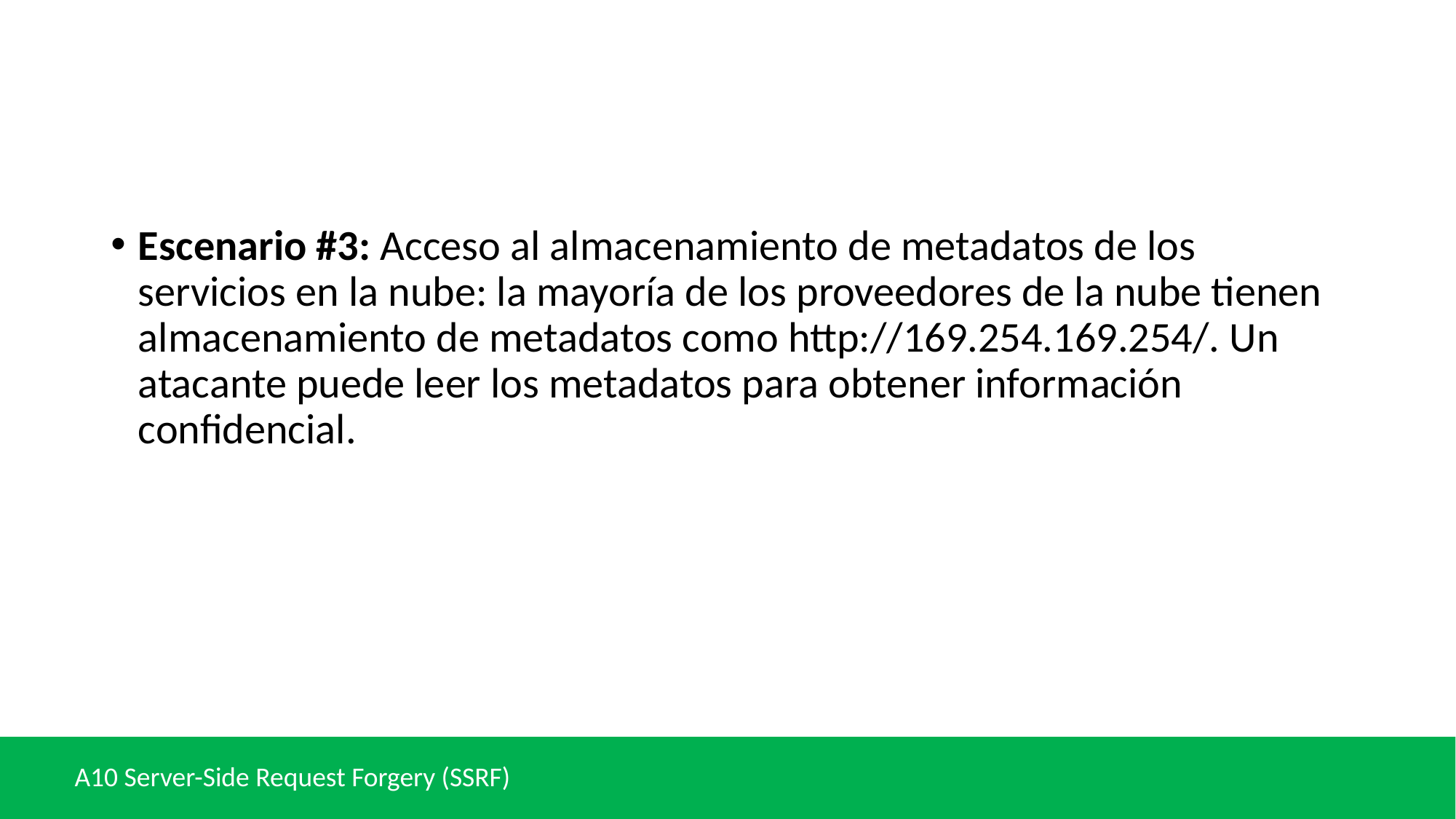

#
Escenario #3: Acceso al almacenamiento de metadatos de los servicios en la nube: la mayoría de los proveedores de la nube tienen almacenamiento de metadatos como http://169.254.169.254/. Un atacante puede leer los metadatos para obtener información confidencial.